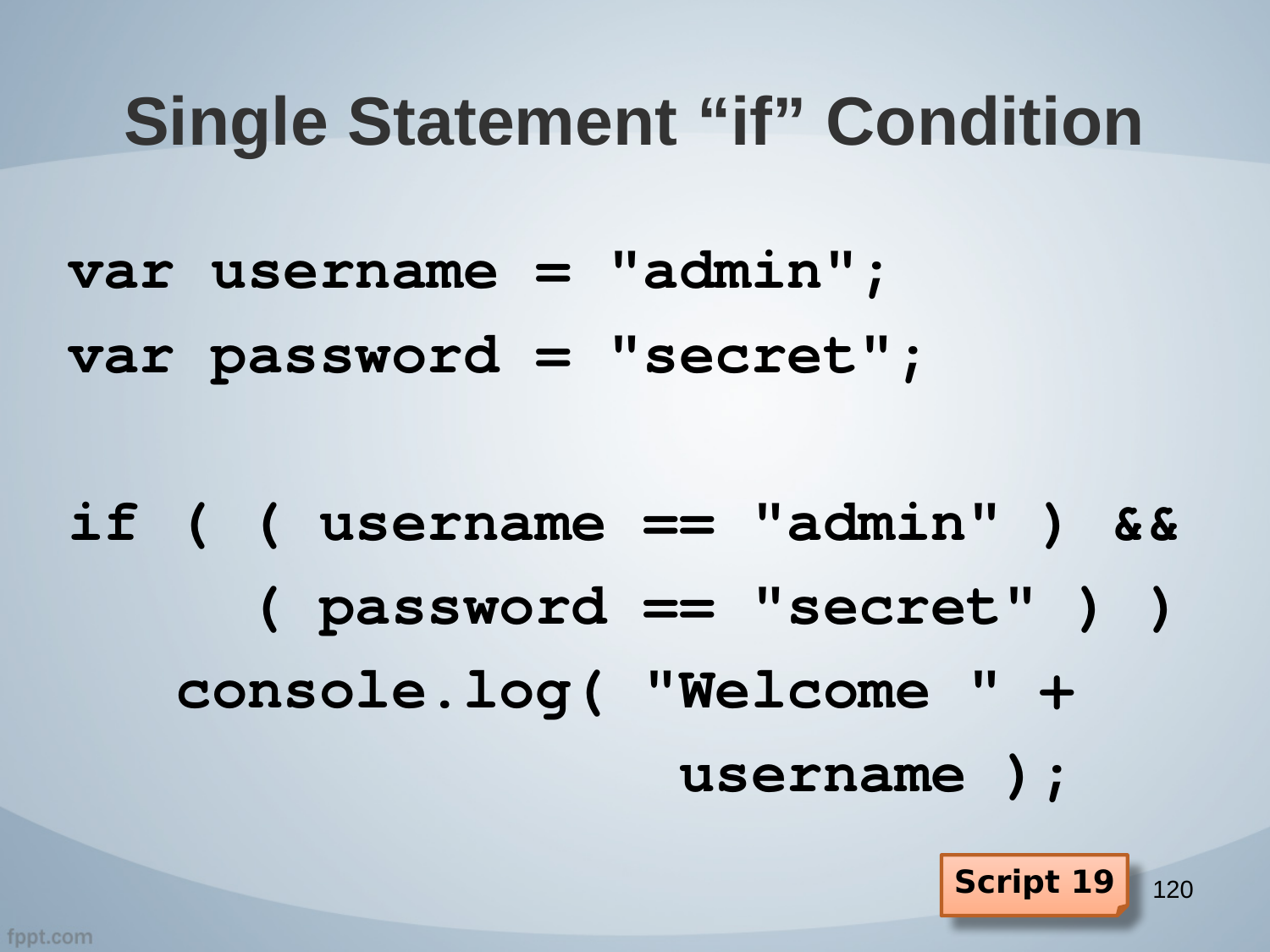

# Single Statement “if” Condition
var username = "admin";
var password = "secret";

if ( ( username == "admin" ) &&
     ( password == "secret" ) )
   console.log( "Welcome " +
                 username );
Script 19
120